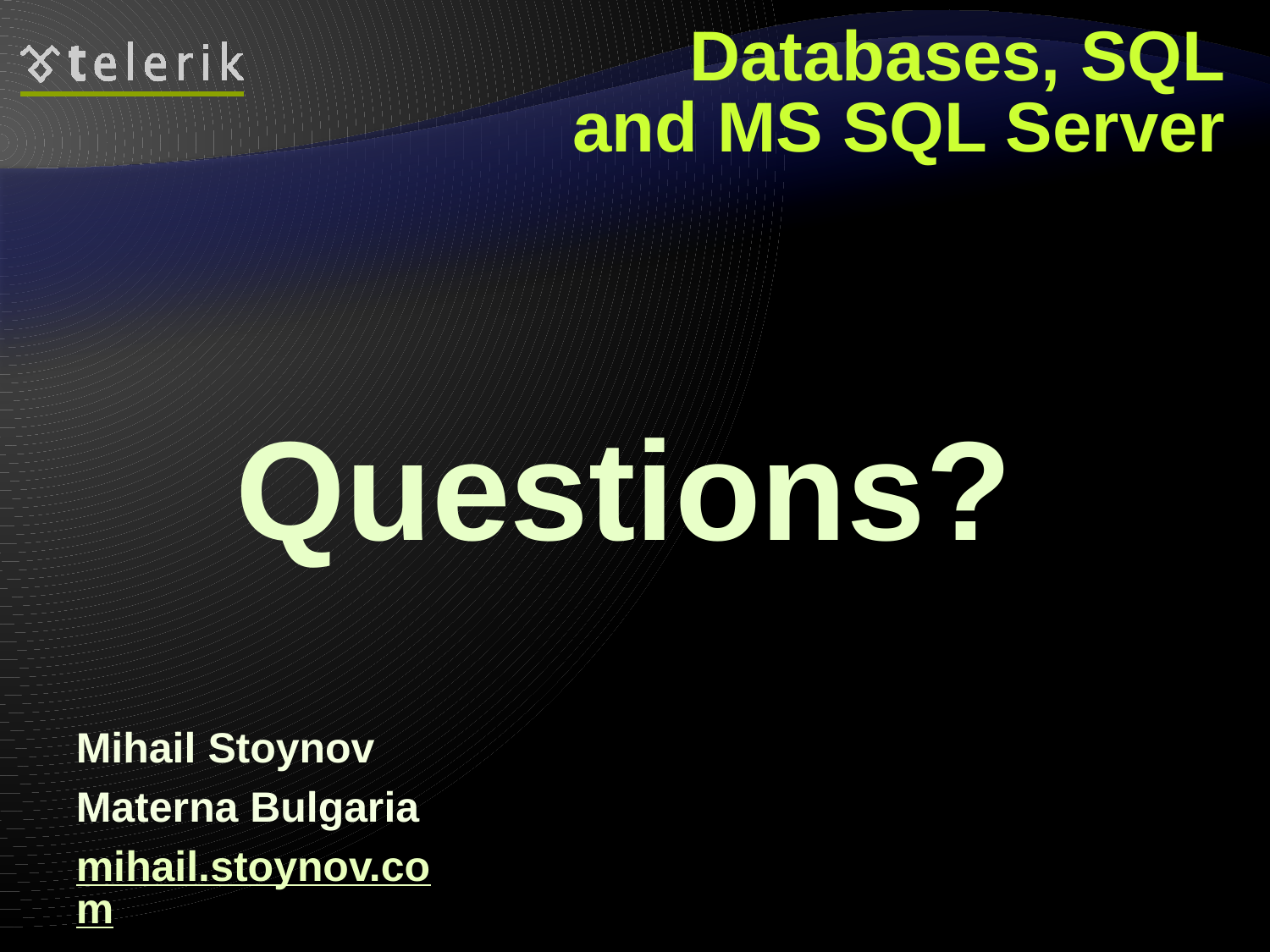

# Databases, SQL and MS SQL Server
Mihail Stoynov
Materna Bulgaria
mihail.stoynov.com